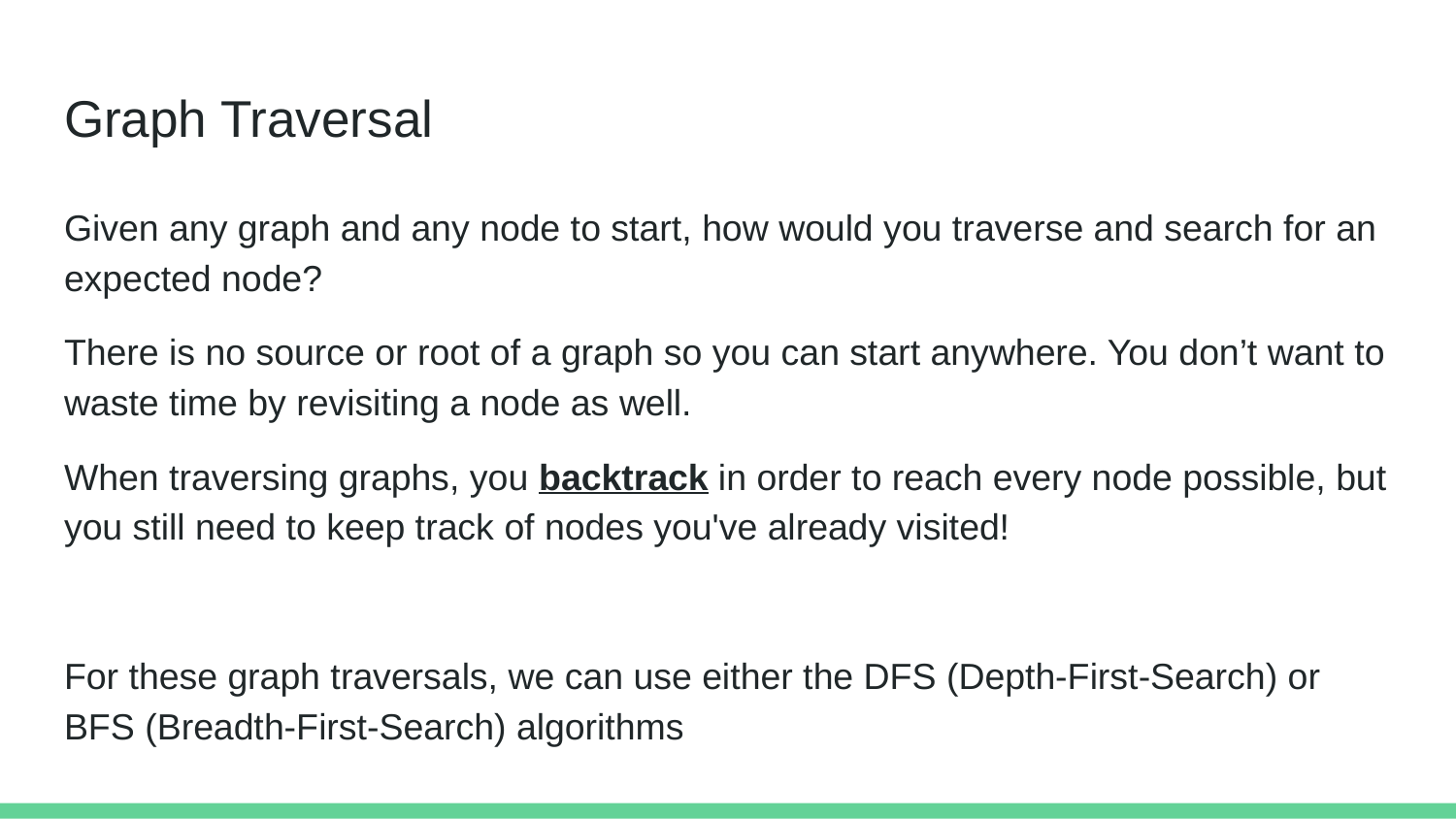

# Graph Traversal
Given any graph and any node to start, how would you traverse and search for an expected node?
There is no source or root of a graph so you can start anywhere. You don’t want to waste time by revisiting a node as well.
When traversing graphs, you backtrack in order to reach every node possible, but you still need to keep track of nodes you've already visited!

For these graph traversals, we can use either the DFS (Depth-First-Search) or BFS (Breadth-First-Search) algorithms